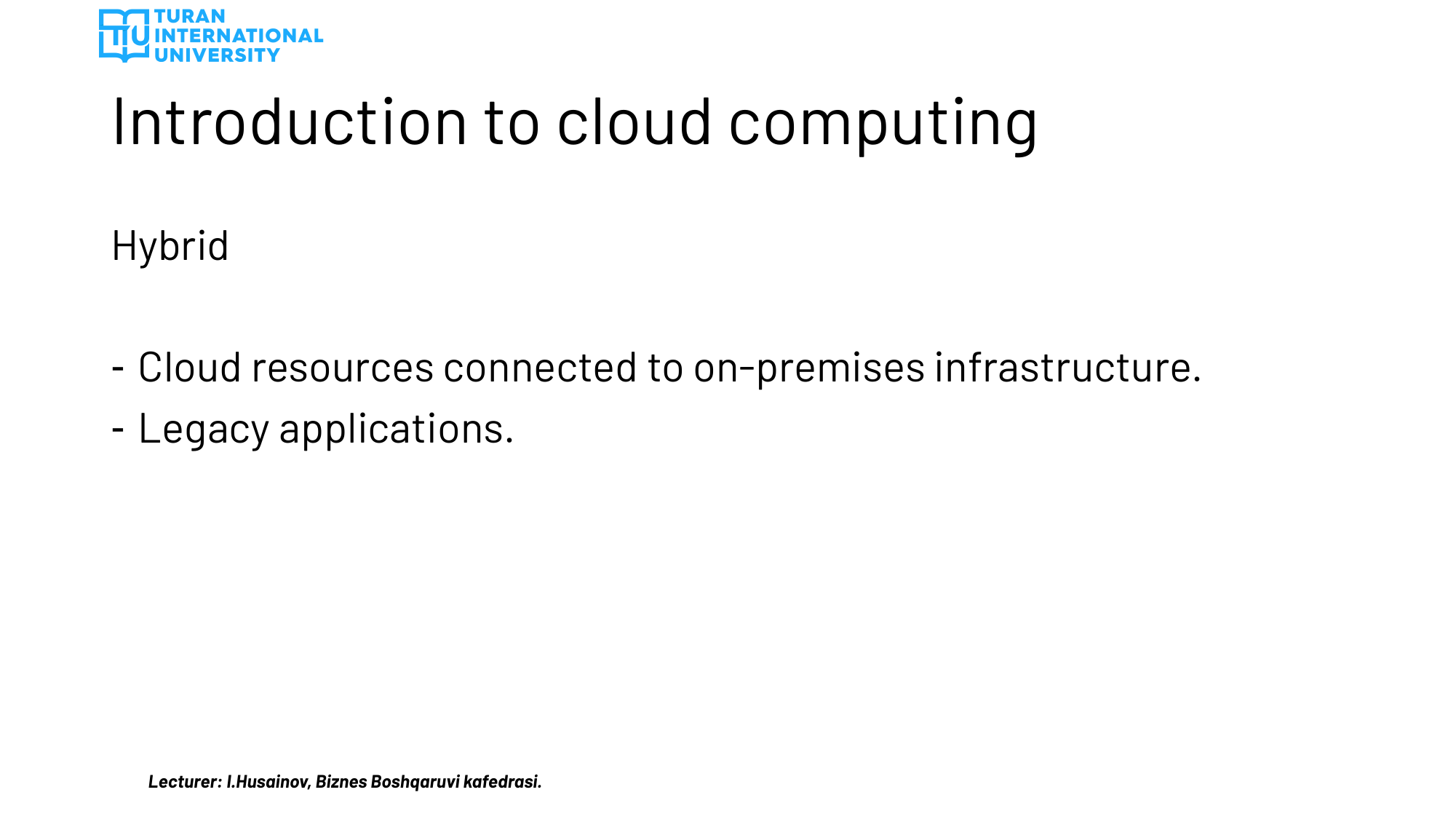

# Introduction to cloud computing
Hybrid

Cloud resources connected to on-premises infrastructure.
Legacy applications.
Lecturer: I.Husainov, Biznes Boshqaruvi kafedrasi.